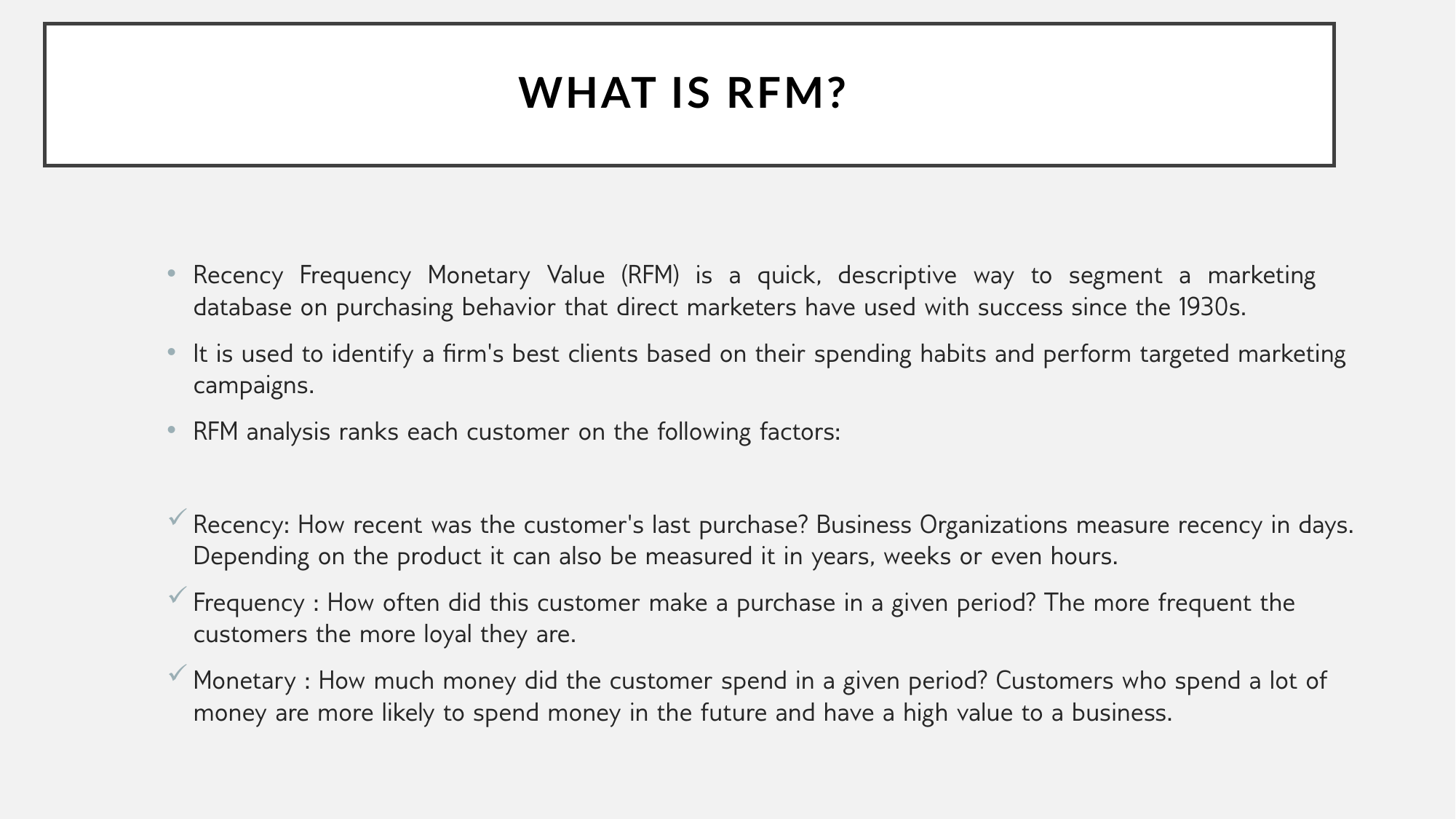

# What is RFM?
Recency  Frequency  Monetary  Value  (RFM)  is  a  quick,  descriptive  way  to  segment  a  marketing database on purchasing behavior that direct marketers have used with success since the 1930s.
It is used to identify a firm's best clients based on their spending habits and perform targeted marketing campaigns.
RFM analysis ranks each customer on the following factors:

Recency: How recent was the customer's last purchase? Business Organizations measure recency in days. Depending on the product it can also be measured it in years, weeks or even hours.
Frequency : How often did this customer make a purchase in a given period? The more frequent the customers the more loyal they are.
Monetary : How much money did the customer spend in a given period? Customers who spend a lot of money are more likely to spend money in the future and have a high value to a business.